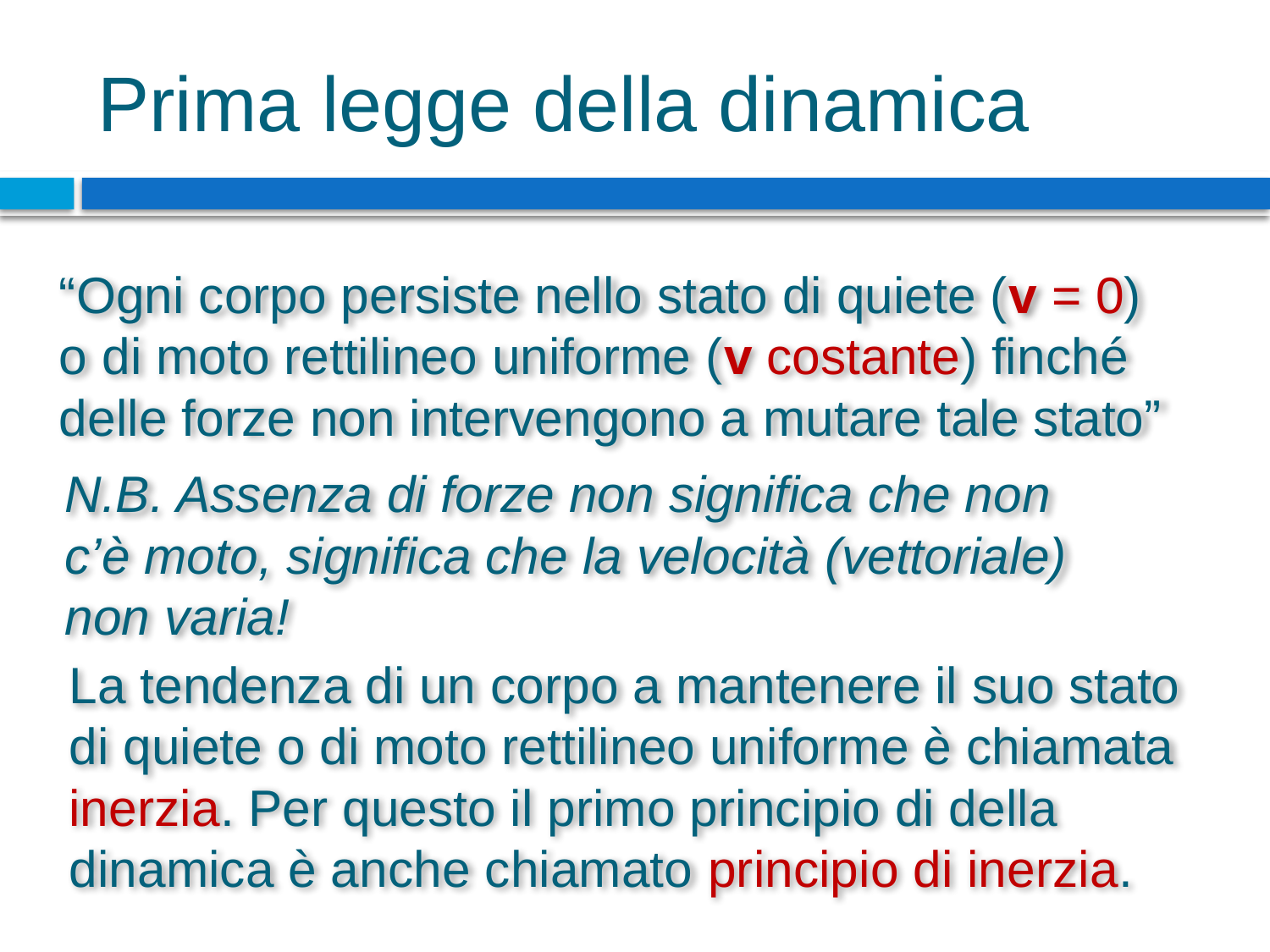

# Prima legge della dinamica
“Ogni corpo persiste nello stato di quiete (v = 0) o di moto rettilineo uniforme (v costante) finché delle forze non intervengono a mutare tale stato”

N.B. Assenza di forze non significa che non c’è moto, significa che la velocità (vettoriale) non varia!
La tendenza di un corpo a mantenere il suo stato di quiete o di moto rettilineo uniforme è chiamata inerzia. Per questo il primo principio di della dinamica è anche chiamato principio di inerzia.
7